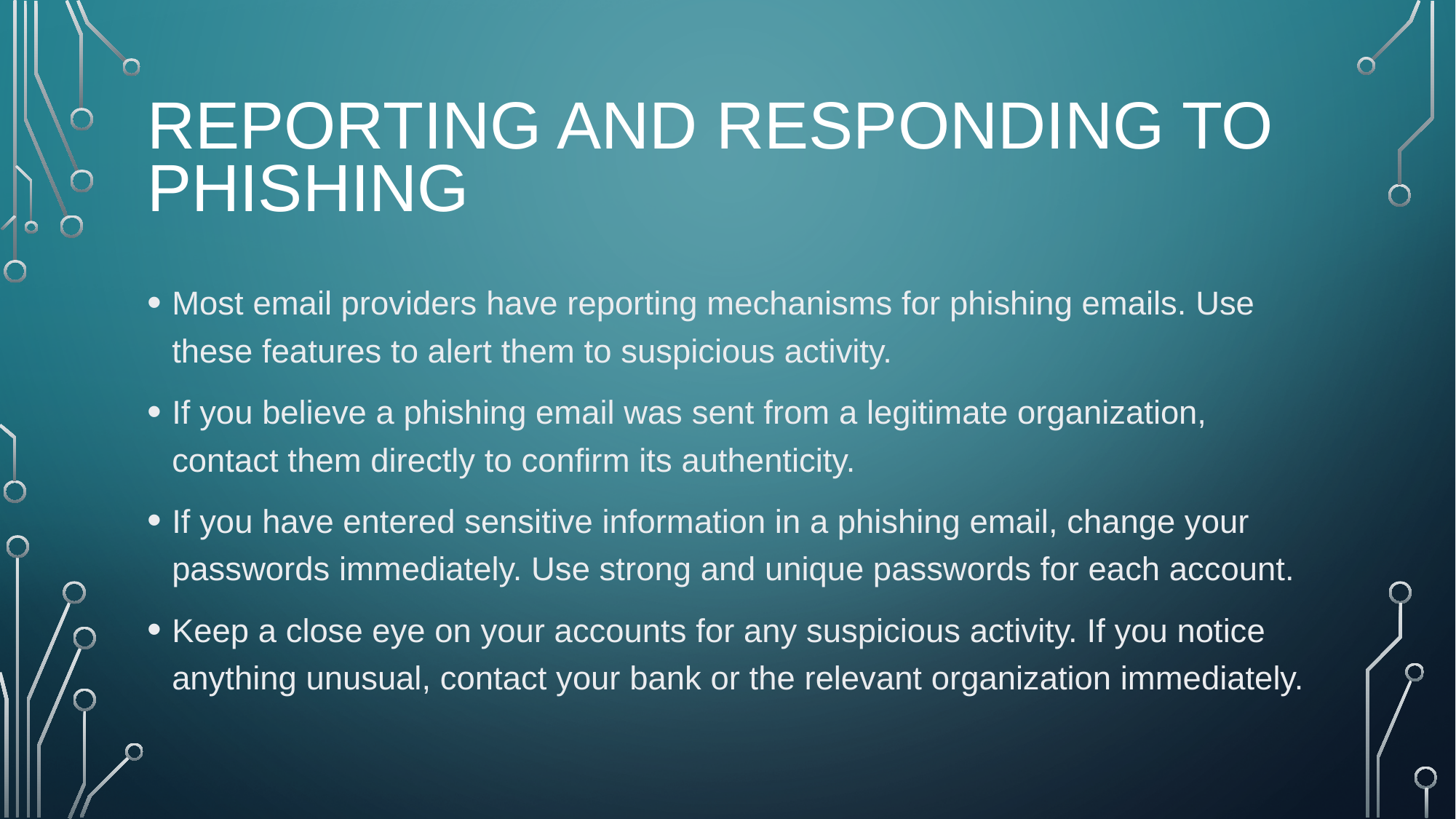

# Reporting and Responding to Phishing
Most email providers have reporting mechanisms for phishing emails. Use these features to alert them to suspicious activity.
If you believe a phishing email was sent from a legitimate organization, contact them directly to confirm its authenticity.
If you have entered sensitive information in a phishing email, change your passwords immediately. Use strong and unique passwords for each account.
Keep a close eye on your accounts for any suspicious activity. If you notice anything unusual, contact your bank or the relevant organization immediately.